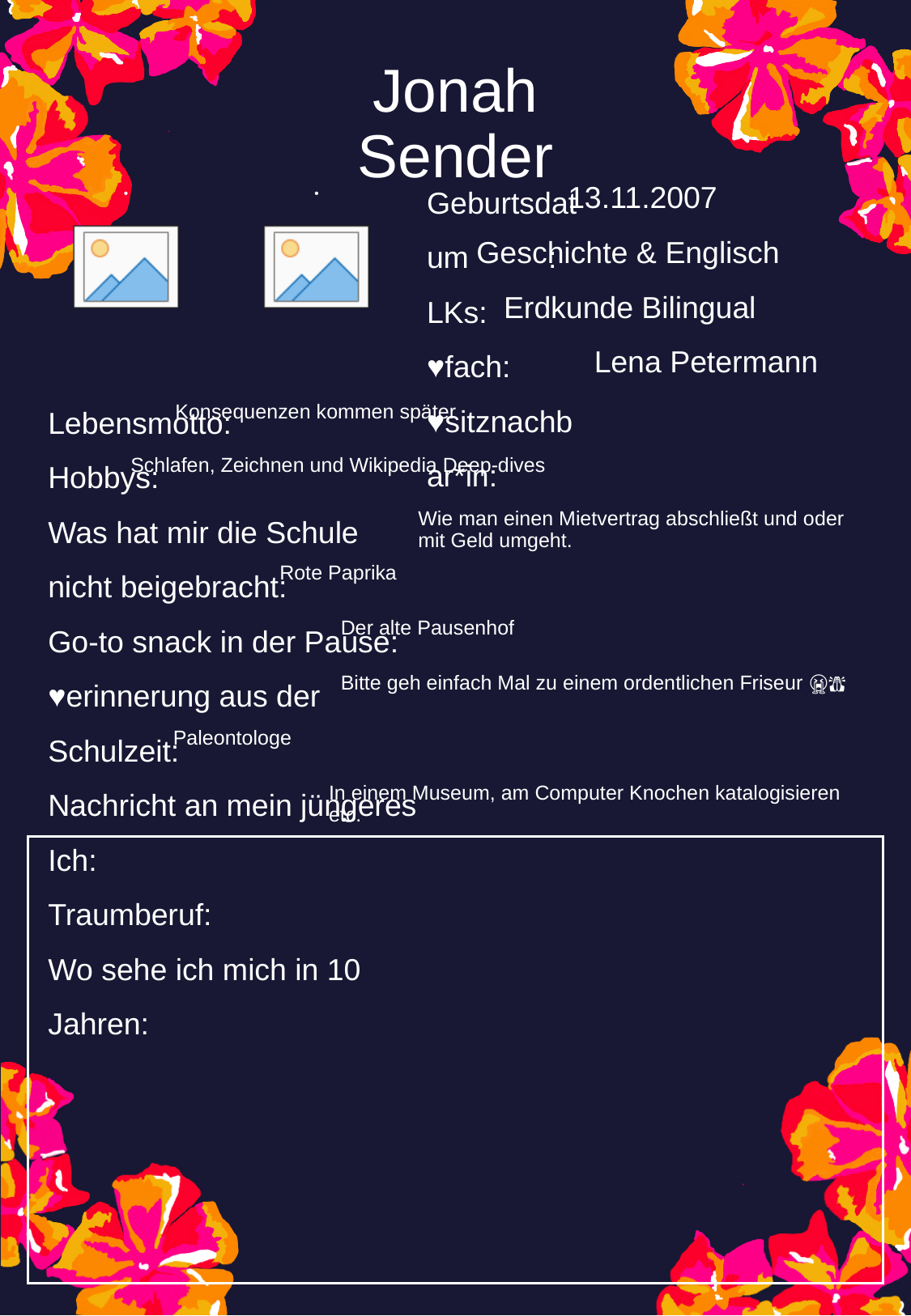

Jonah Sender

13.11.2007
Geschichte & Englisch
Erdkunde Bilingual
Lena Petermann
Konsequenzen kommen später
Schlafen, Zeichnen und Wikipedia Deep-dives
Wie man einen Mietvertrag abschließt und oder mit Geld umgeht.
Rote Paprika
Der alte Pausenhof
Bitte geh einfach Mal zu einem ordentlichen Friseur 😭🙏
Paleontologe
In einem Museum, am Computer Knochen katalogisieren etc.